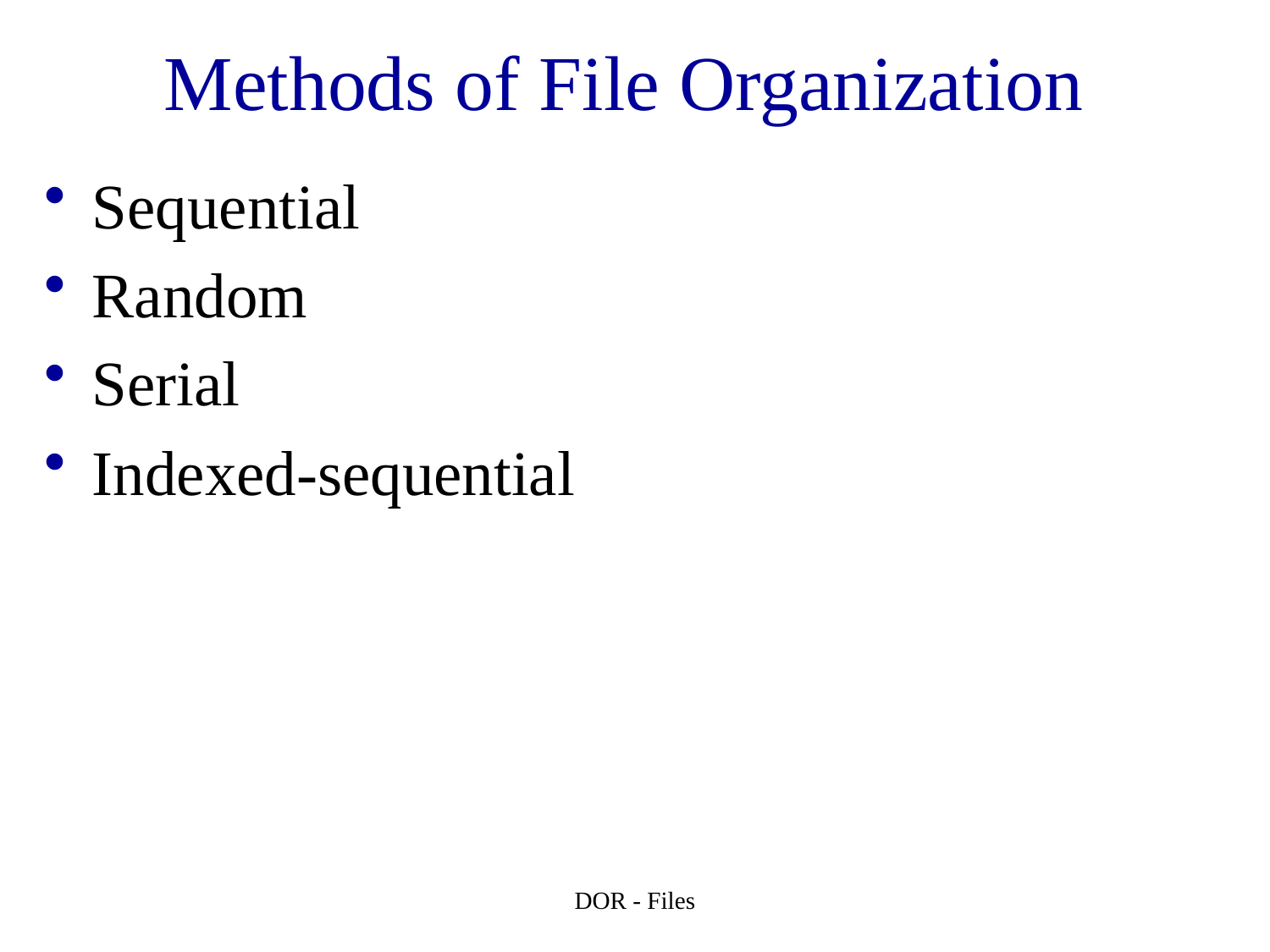

# Methods of File Organization
Sequential
Random
Serial
Indexed-sequential
DOR - Files